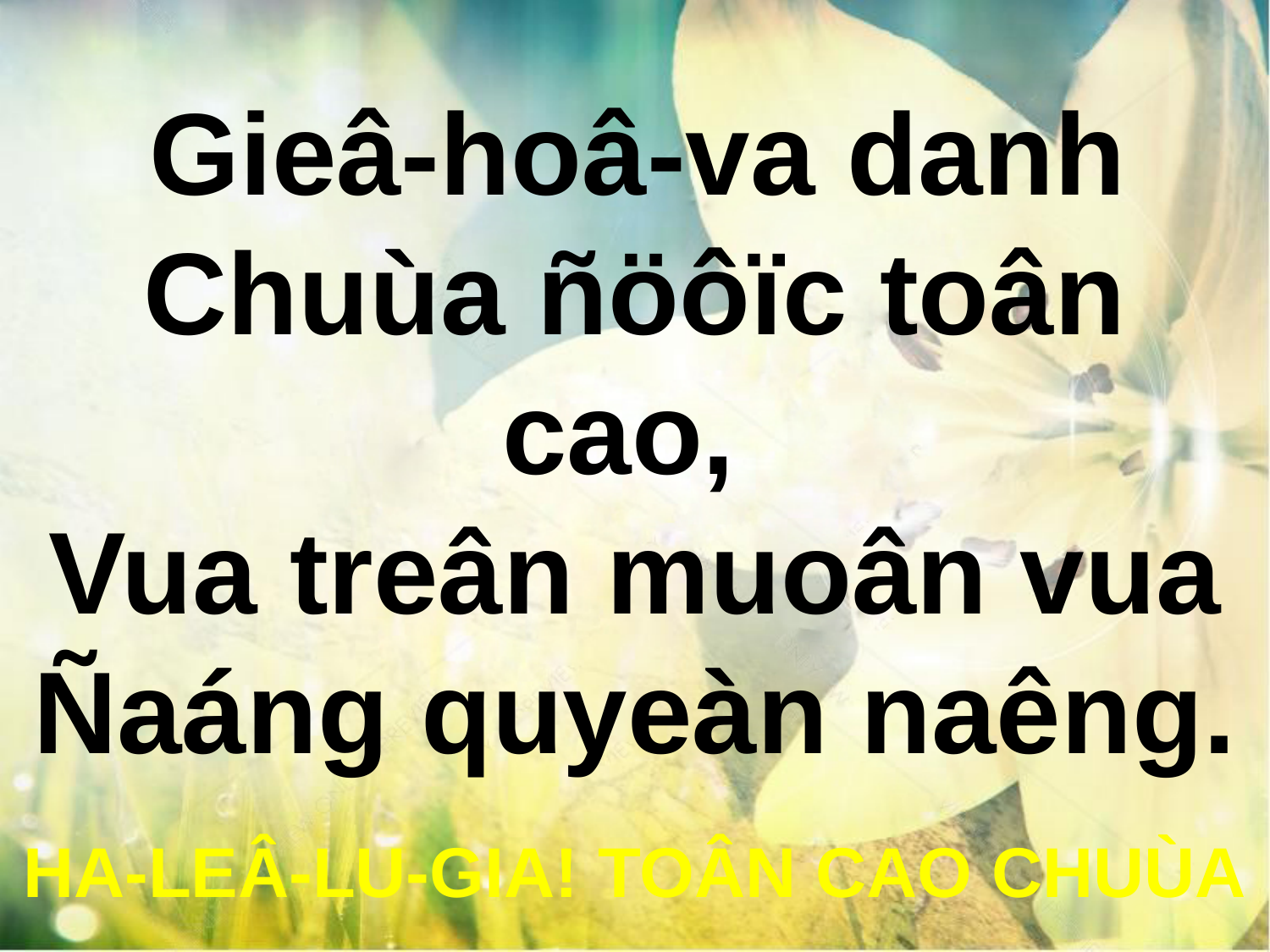

Gieâ-hoâ-va danh
Chuùa ñöôïc toân cao,
Vua treân muoân vua Ñaáng quyeàn naêng.
HA-LEÂ-LU-GIA! TOÂN CAO CHUÙA